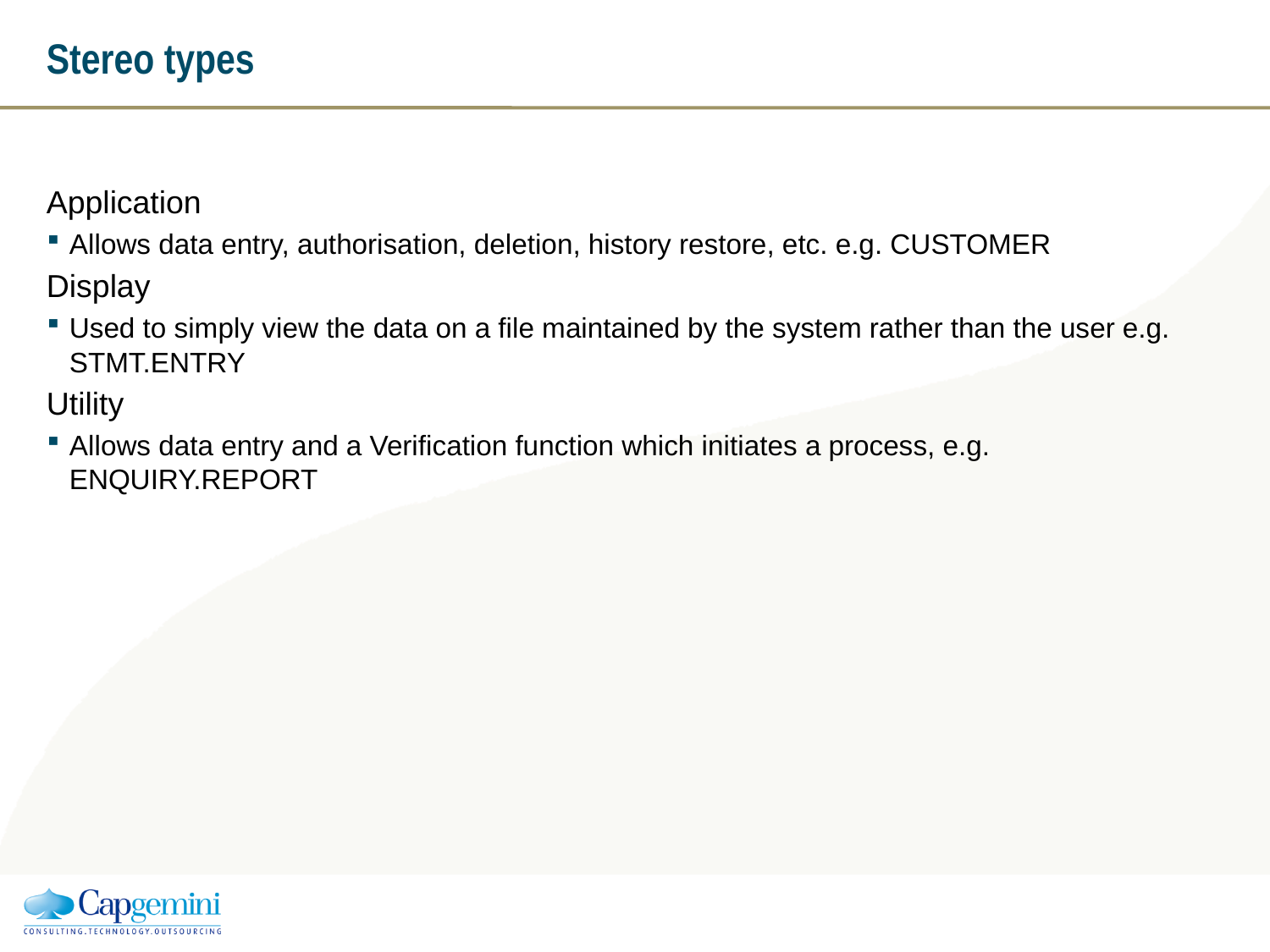

# Stereo types
Application
Allows data entry, authorisation, deletion, history restore, etc. e.g. CUSTOMER
Display
Used to simply view the data on a file maintained by the system rather than the user e.g. STMT.ENTRY
Utility
Allows data entry and a Verification function which initiates a process, e.g. ENQUIRY.REPORT